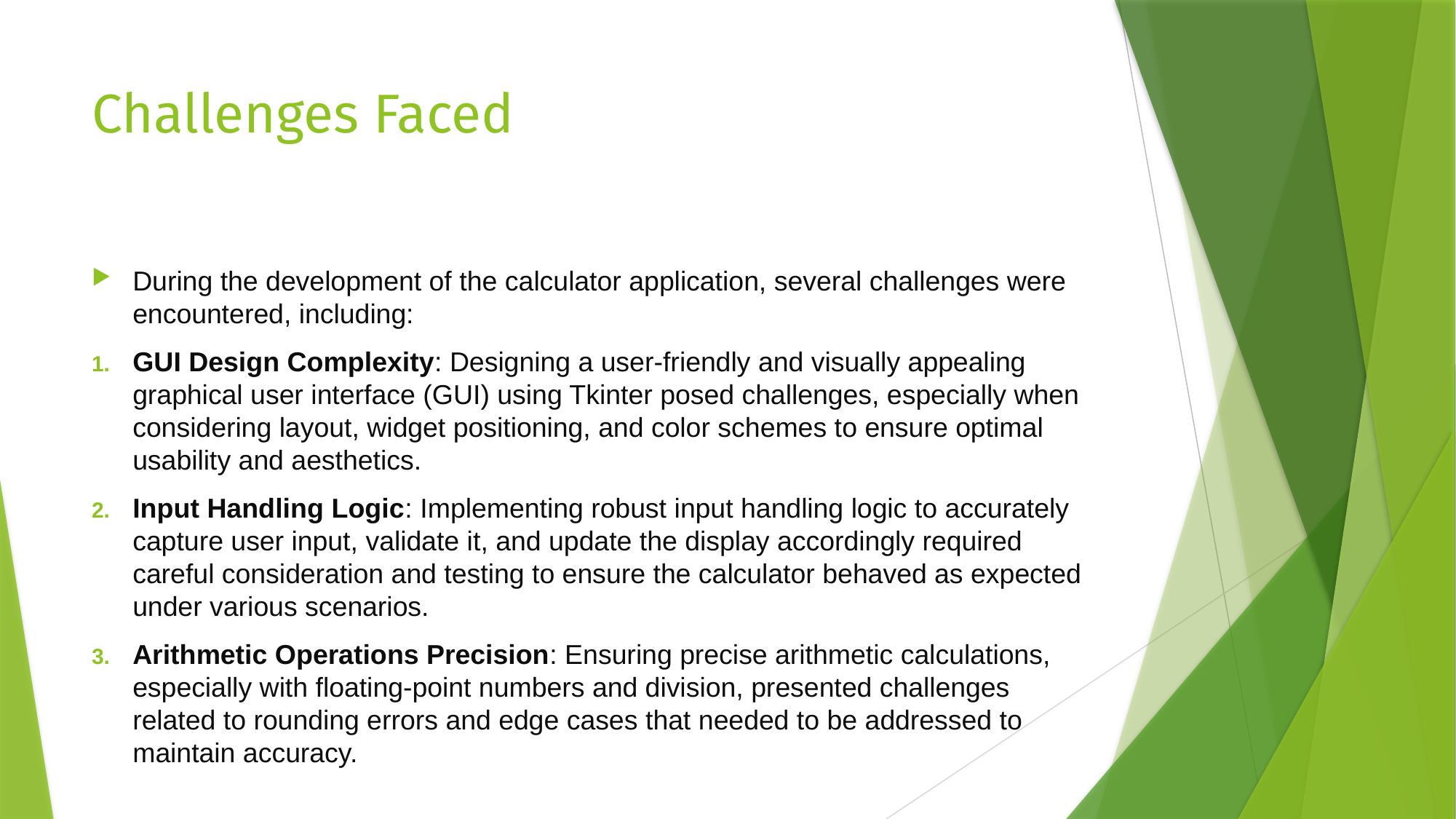

# Challenges Faced
During the development of the calculator application, several challenges were encountered, including:
GUI Design Complexity: Designing a user-friendly and visually appealing graphical user interface (GUI) using Tkinter posed challenges, especially when considering layout, widget positioning, and color schemes to ensure optimal usability and aesthetics.
Input Handling Logic: Implementing robust input handling logic to accurately capture user input, validate it, and update the display accordingly required careful consideration and testing to ensure the calculator behaved as expected under various scenarios.
Arithmetic Operations Precision: Ensuring precise arithmetic calculations, especially with floating-point numbers and division, presented challenges related to rounding errors and edge cases that needed to be addressed to maintain accuracy.